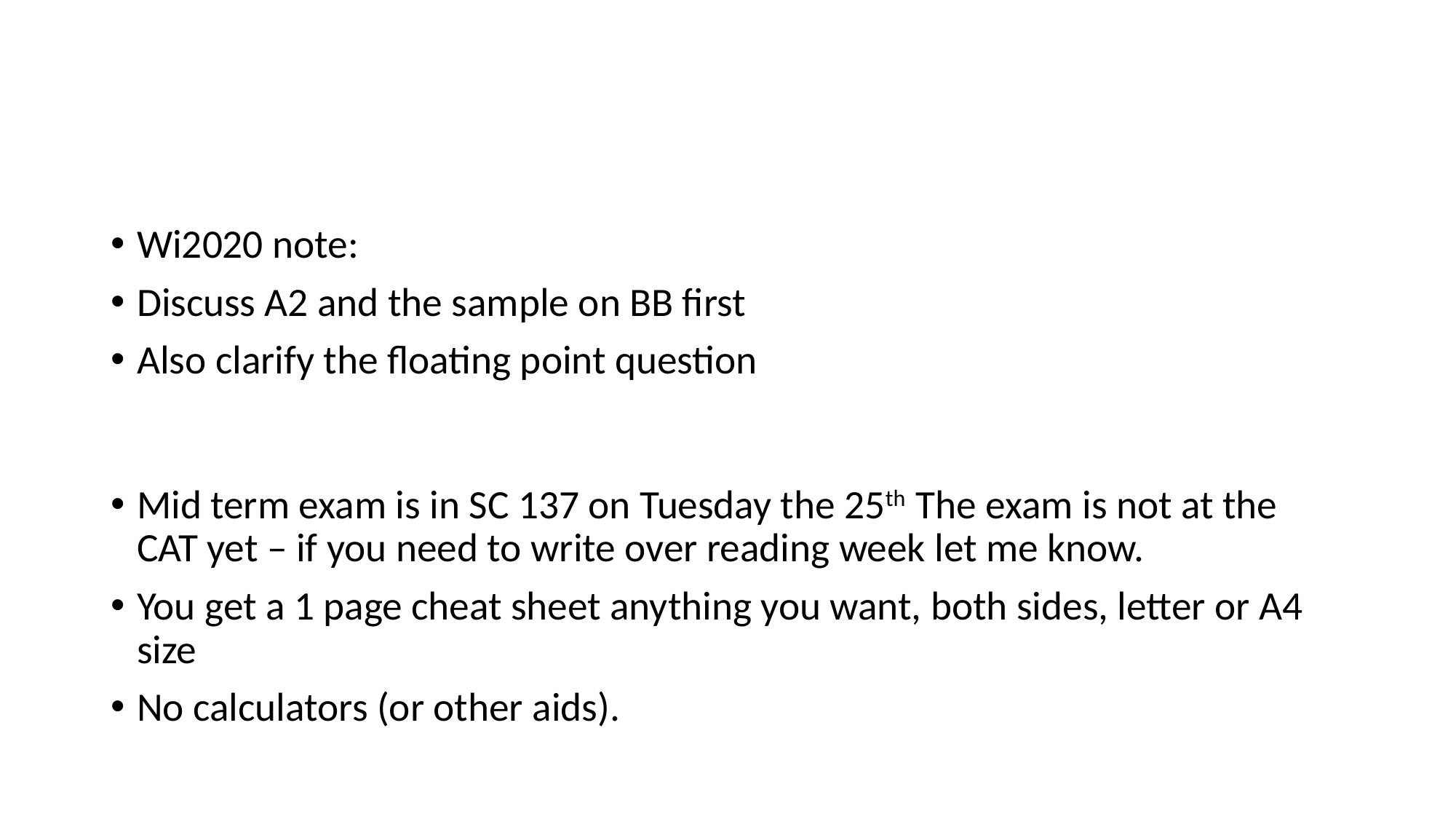

#
Wi2020 note:
Discuss A2 and the sample on BB first
Also clarify the floating point question
Mid term exam is in SC 137 on Tuesday the 25th  The exam is not at the CAT yet – if you need to write over reading week let me know.
You get a 1 page cheat sheet anything you want, both sides, letter or A4 size
No calculators (or other aids).